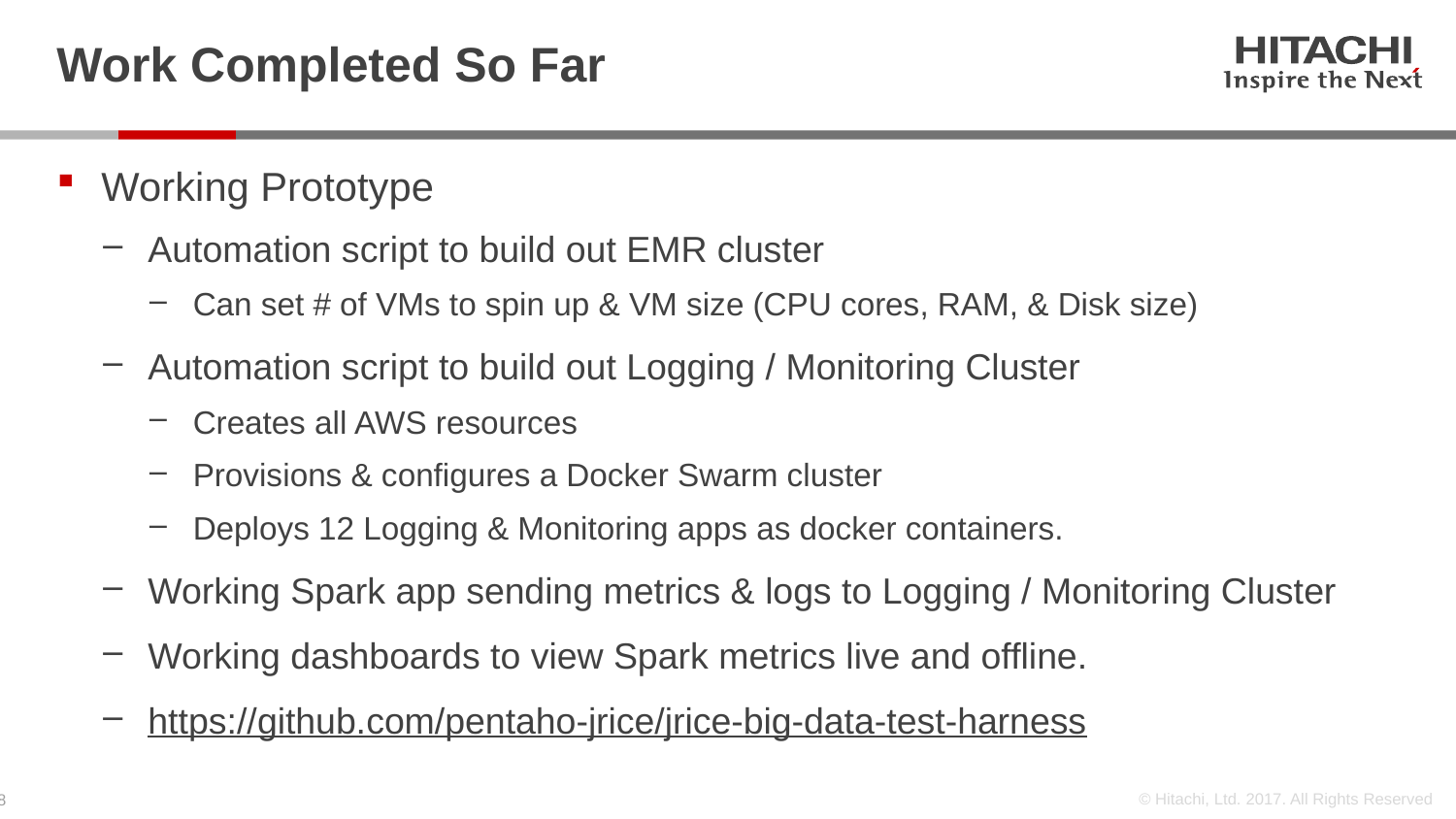

# Work Completed So Far
Working Prototype
Automation script to build out EMR cluster
Can set # of VMs to spin up & VM size (CPU cores, RAM, & Disk size)
Automation script to build out Logging / Monitoring Cluster
Creates all AWS resources
Provisions & configures a Docker Swarm cluster
Deploys 12 Logging & Monitoring apps as docker containers.
Working Spark app sending metrics & logs to Logging / Monitoring Cluster
Working dashboards to view Spark metrics live and offline.
https://github.com/pentaho-jrice/jrice-big-data-test-harness